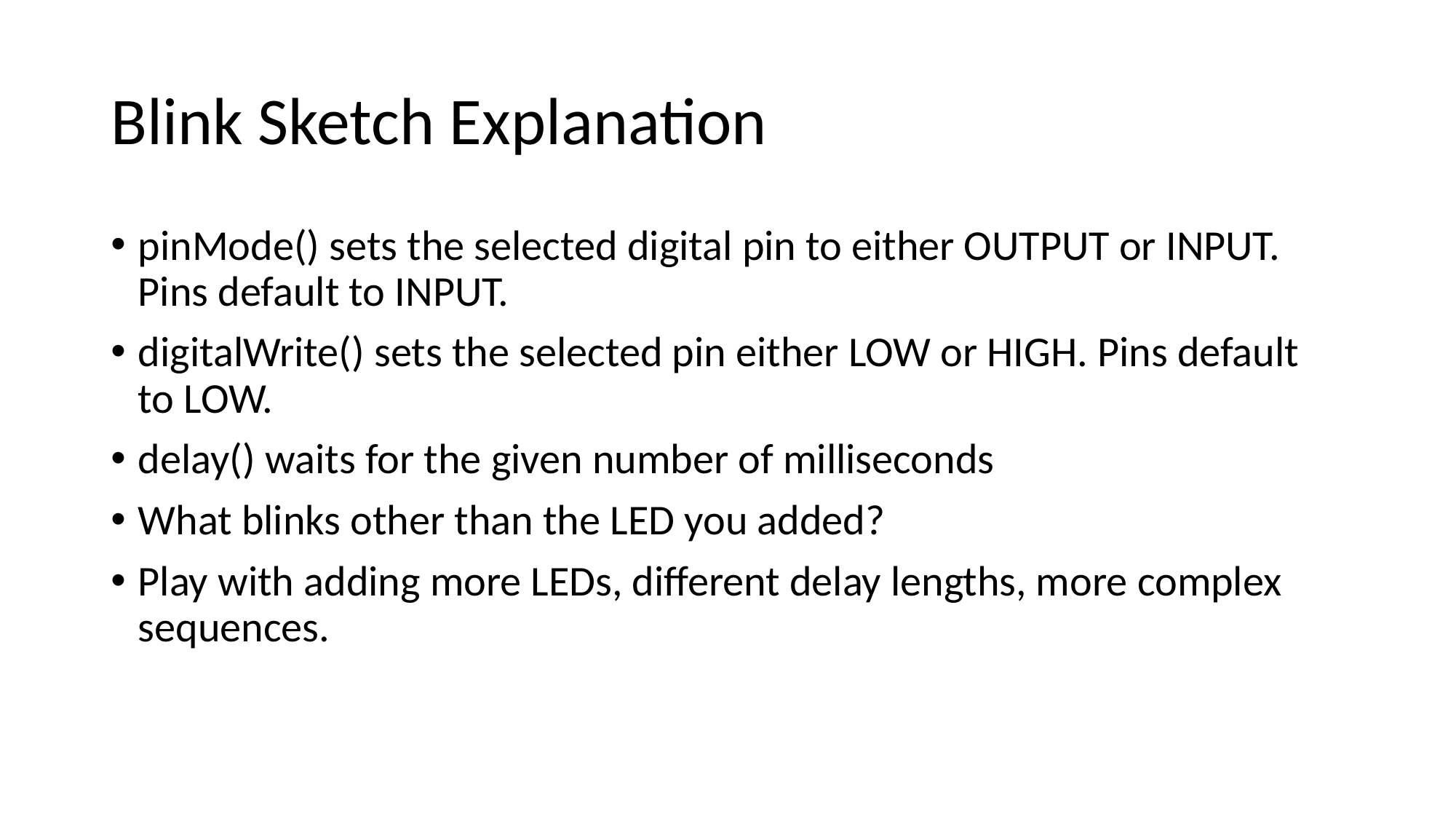

# Blink Sketch Explanation
pinMode() sets the selected digital pin to either OUTPUT or INPUT. Pins default to INPUT.
digitalWrite() sets the selected pin either LOW or HIGH. Pins default to LOW.
delay() waits for the given number of milliseconds
What blinks other than the LED you added?
Play with adding more LEDs, different delay lengths, more complex sequences.